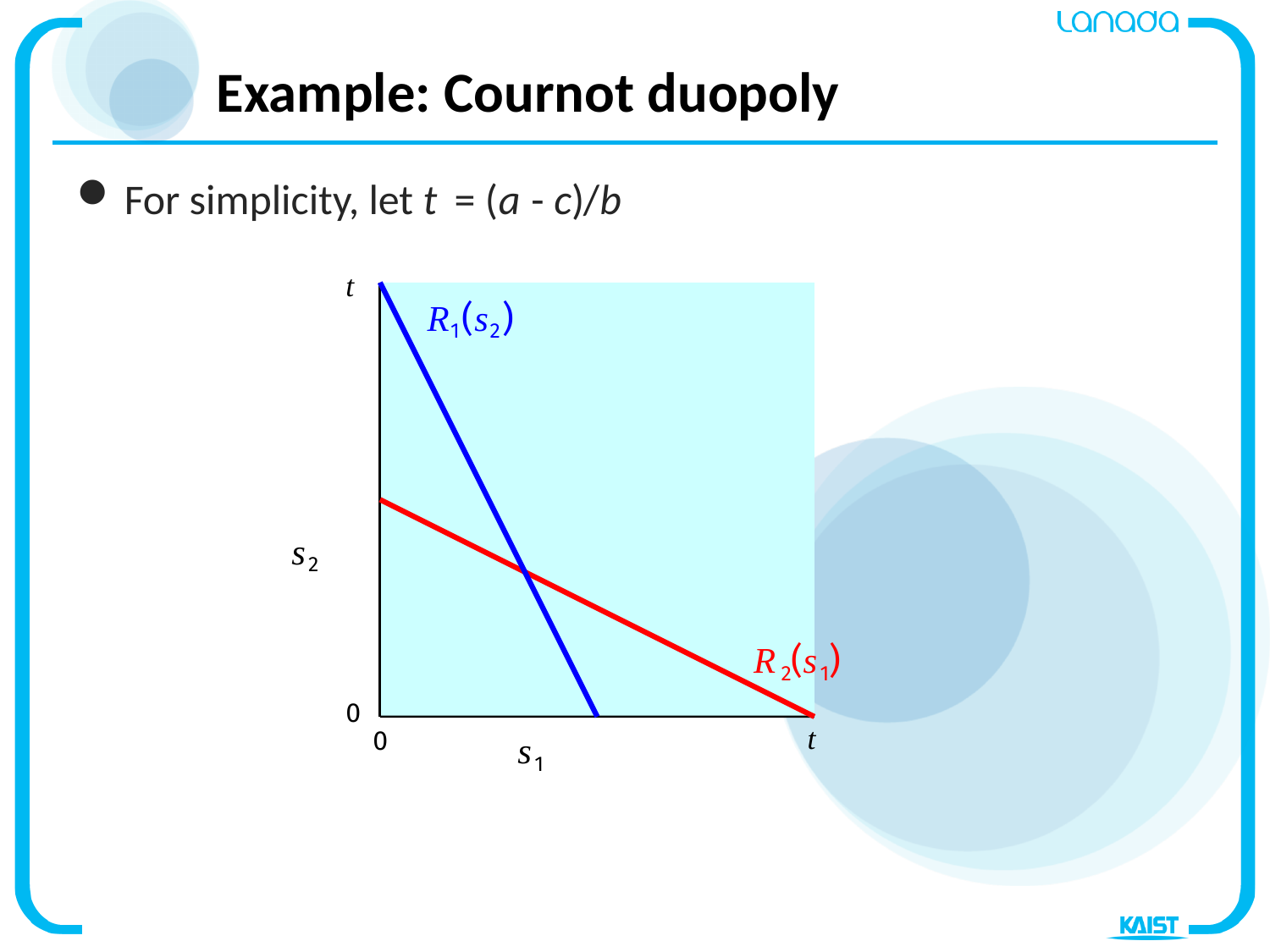

# Example: Cournot duopoly
For simplicity, let t = (a - c)/b

t

R1(s2)

R2(s1)

s2
0
0

t
s1